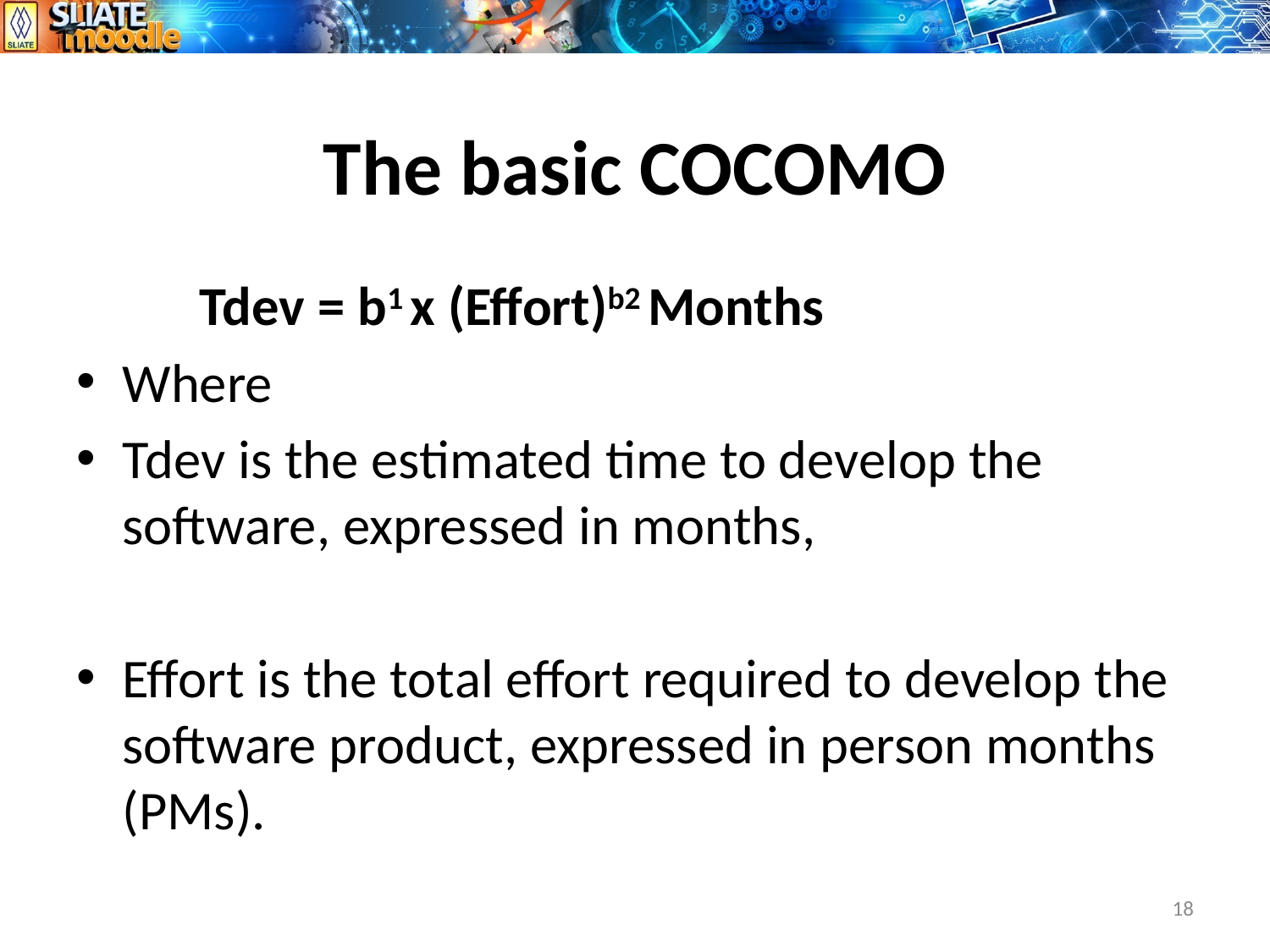

# The basic COCOMO
		Tdev = b1 x (Effort)b2 Months
Where
Tdev is the estimated time to develop the software, expressed in months,

Effort is the total effort required to develop the software product, expressed in person months (PMs).

18